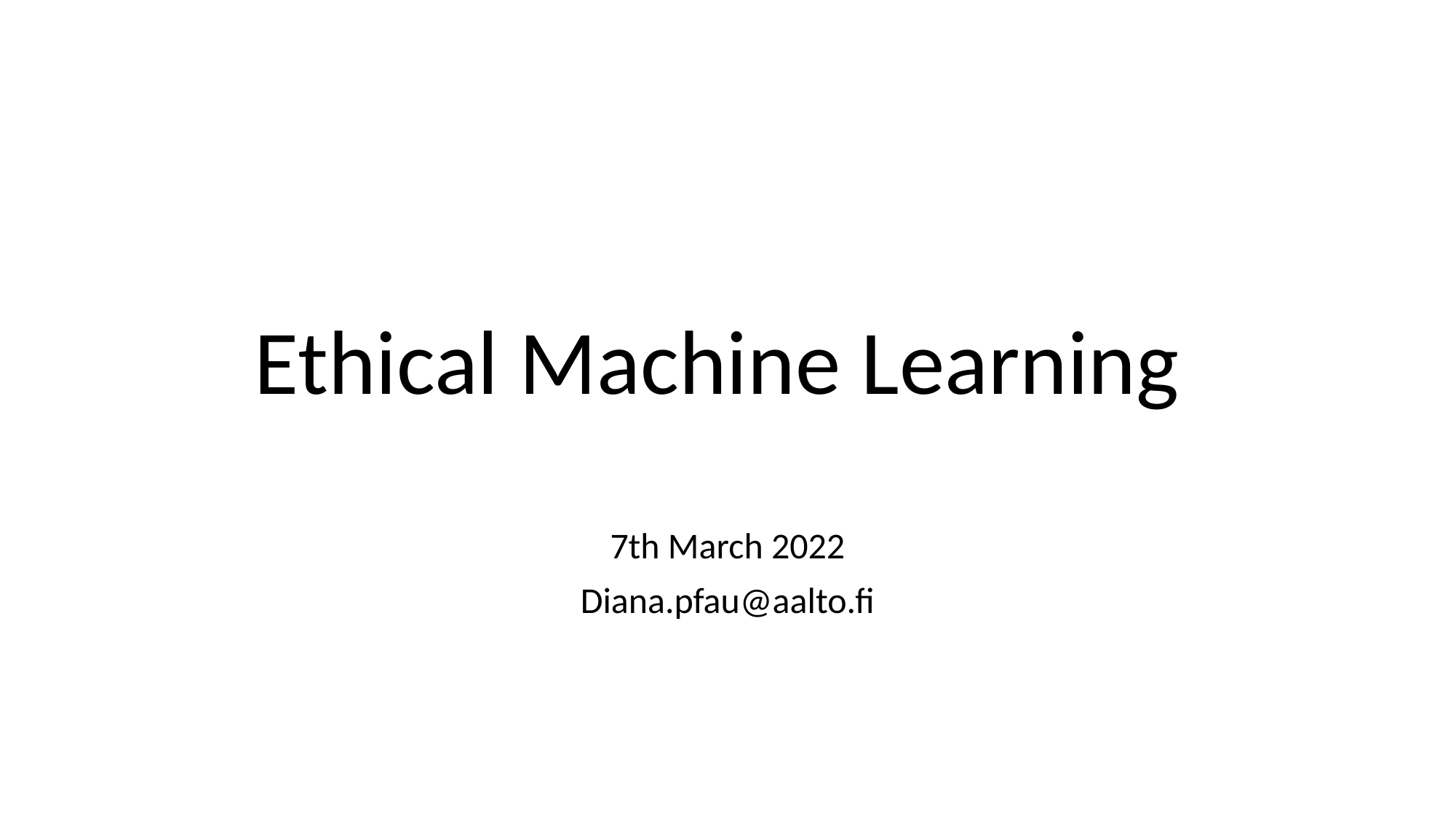

# Ethical Machine Learning
7th March 2022
Diana.pfau@aalto.fi